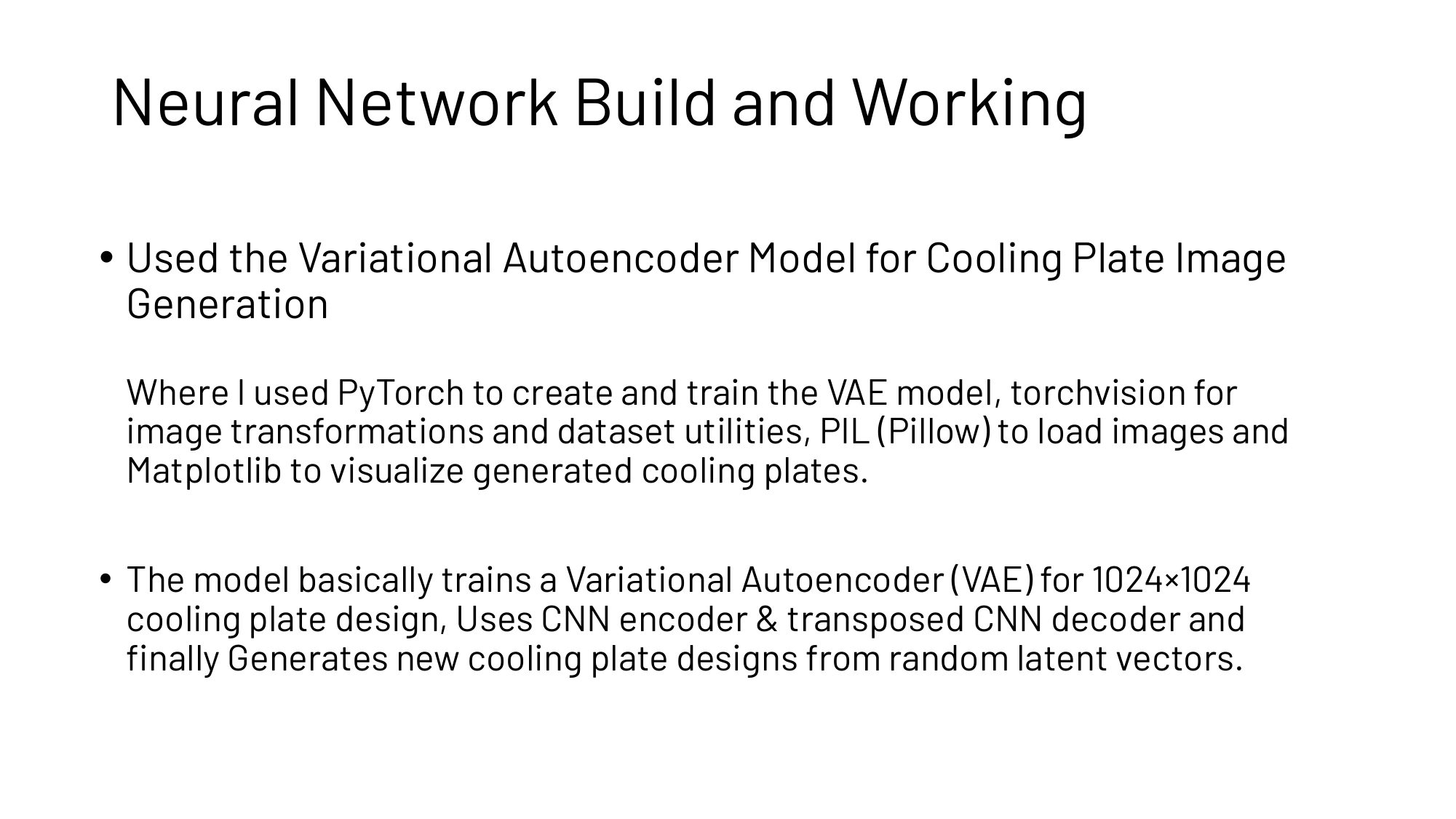

# Neural Network Build and Working
Used the Variational Autoencoder Model for Cooling Plate Image Generation
Where I used PyTorch to create and train the VAE model, torchvision for image transformations and dataset utilities, PIL (Pillow) to load images and Matplotlib to visualize generated cooling plates.

The model basically trains a Variational Autoencoder (VAE) for 1024×1024 cooling plate design, Uses CNN encoder & transposed CNN decoder and finally Generates new cooling plate designs from random latent vectors.